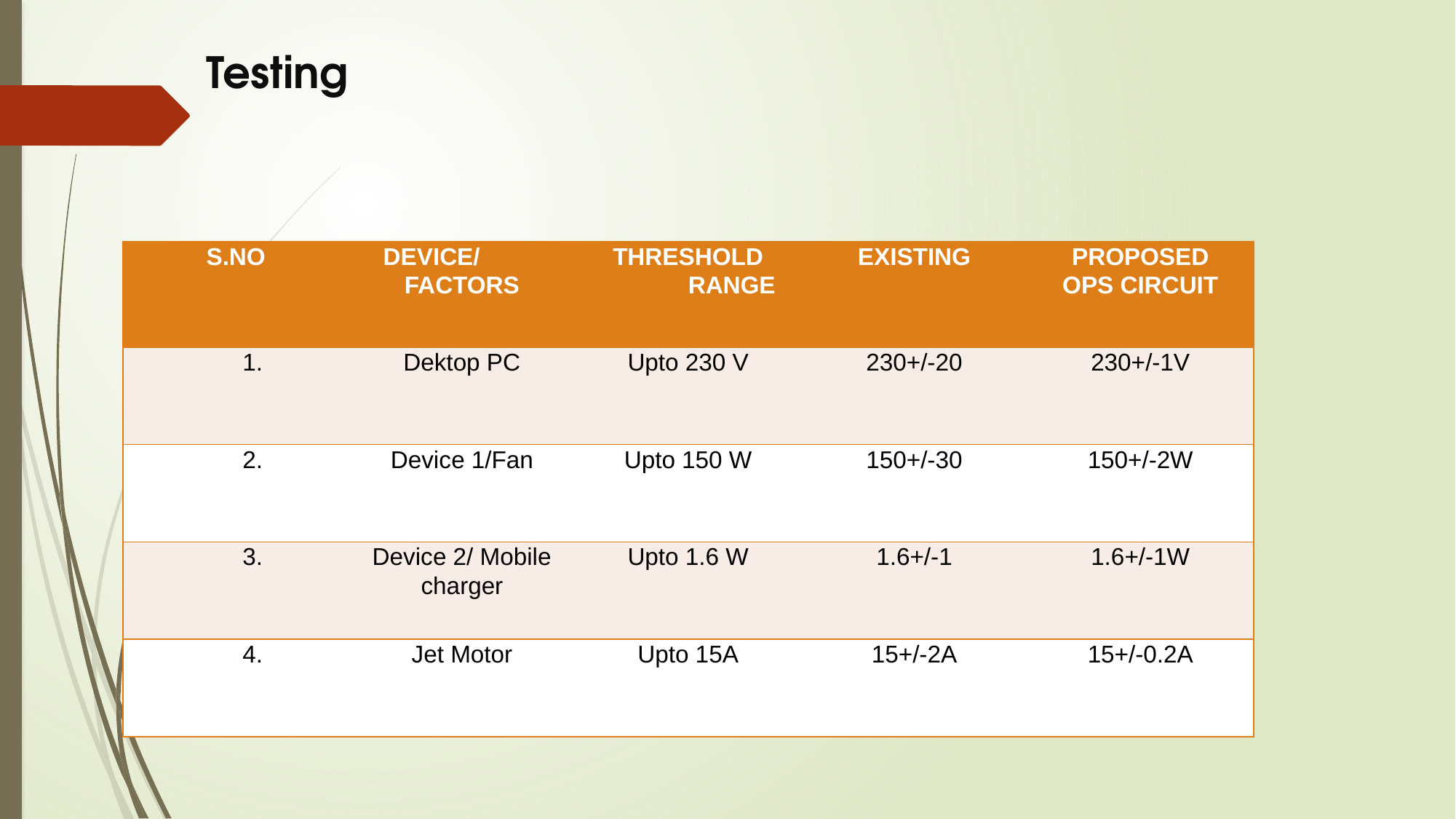

# Testing
| S.NO | DEVICE/ FACTORS | THRESHOLD RANGE | EXISTING | PROPOSED OPS CIRCUIT |
| --- | --- | --- | --- | --- |
| 1. | Dektop PC | Upto 230 V | 230+/-20 | 230+/-1V |
| 2. | Device 1/Fan | Upto 150 W | 150+/-30 | 150+/-2W |
| 3. | Device 2/ Mobile charger | Upto 1.6 W | 1.6+/-1 | 1.6+/-1W |
| 4. | Jet Motor | Upto 15A | 15+/-2A | 15+/-0.2A |